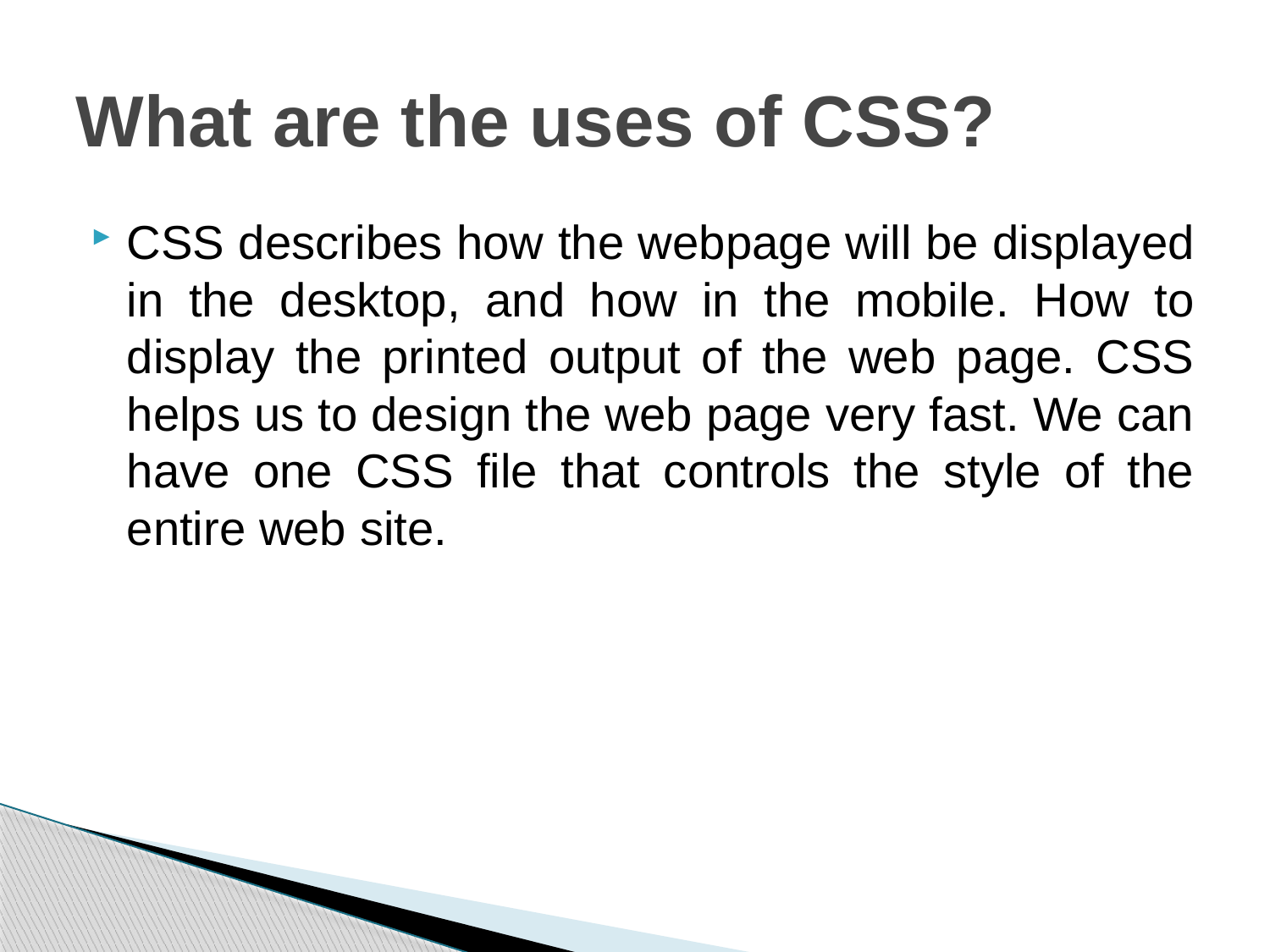

# What are the uses of CSS?
CSS describes how the webpage will be displayed in the desktop, and how in the mobile. How to display the printed output of the web page. CSS helps us to design the web page very fast. We can have one CSS file that controls the style of the entire web site.